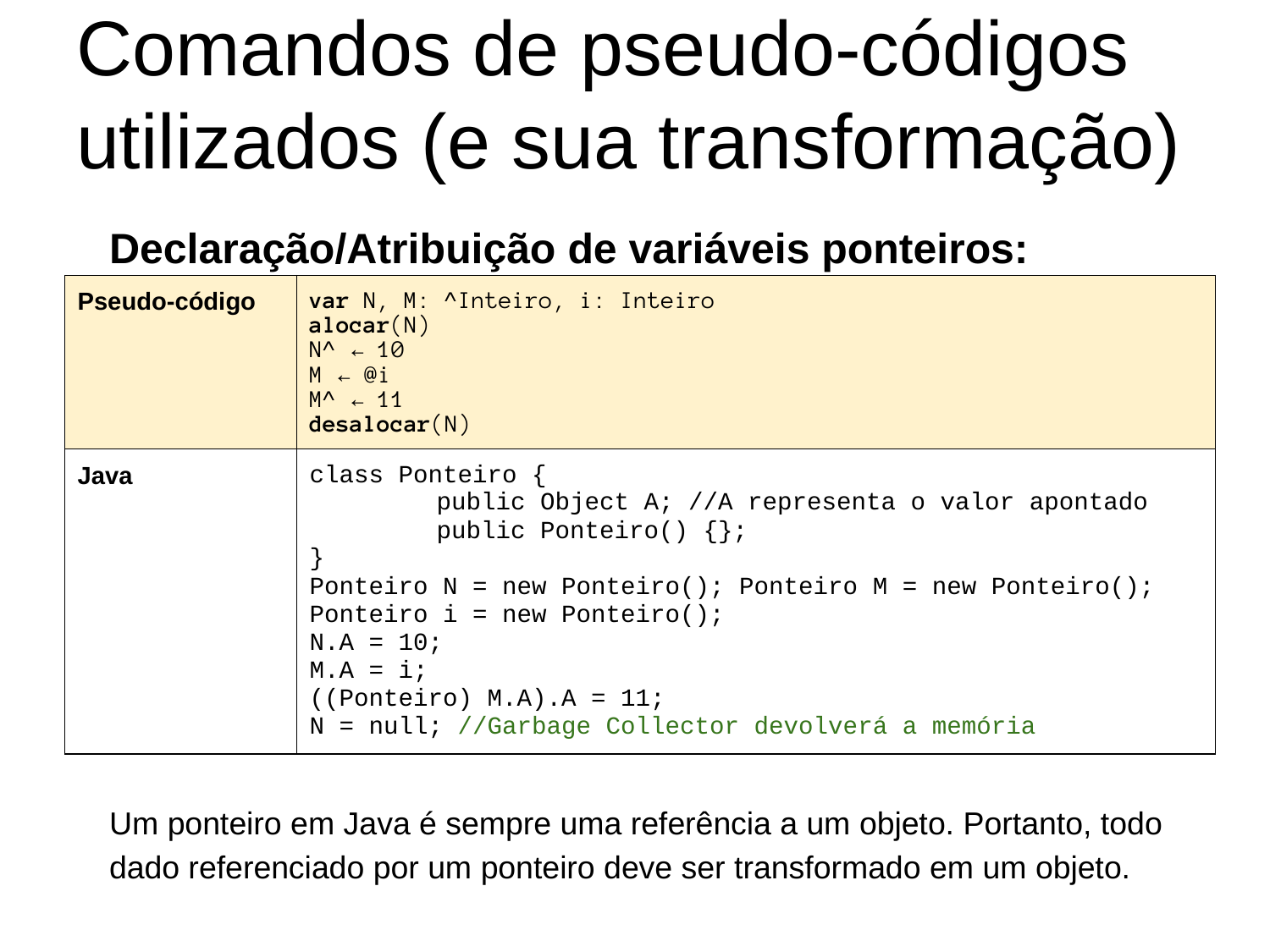

# Comandos de pseudo-códigos utilizados (e sua transformação)
Declaração/Atribuição de variáveis ponteiros:

Um ponteiro em Java é sempre uma referência a um objeto. Portanto, todo dado referenciado por um ponteiro deve ser transformado em um objeto.

| Pseudo-código | var N, M: ^Inteiro, i: Inteiro alocar(N) N^ ← 10 M ← @i M^ ← 11 desalocar(N) |
| --- | --- |
| Java | class Ponteiro { public Object A; //A representa o valor apontado public Ponteiro() {}; } Ponteiro N = new Ponteiro(); Ponteiro M = new Ponteiro(); Ponteiro i = new Ponteiro(); N.A = 10; M.A = i; ((Ponteiro) M.A).A = 11; N = null; //Garbage Collector devolverá a memória |